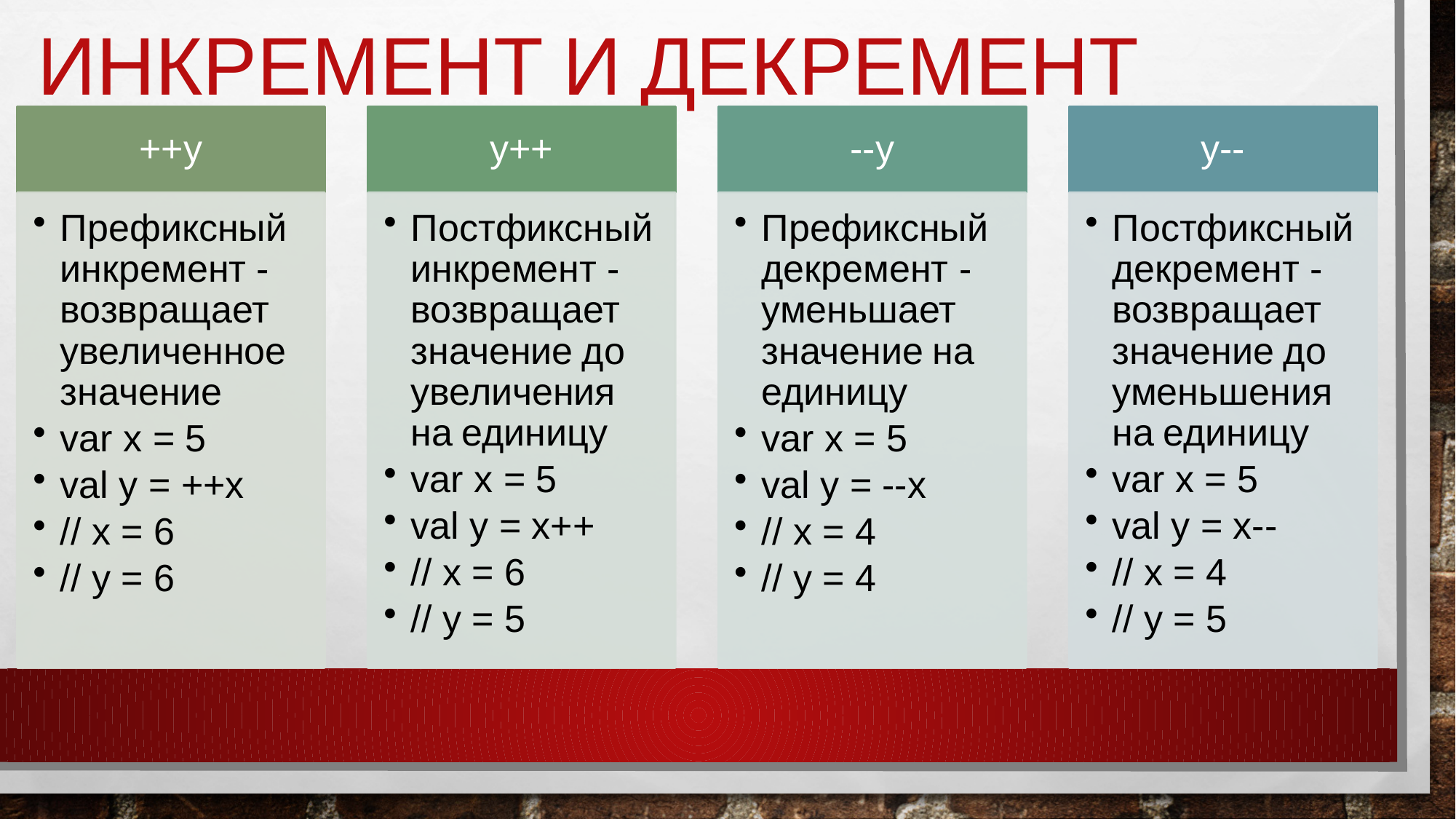

# Инкремент и декремент
++y
Префиксный инкремент - возвращает увеличенное значение
var x = 5
val y = ++x
// x = 6
// y = 6
y++
Постфиксный инкремент - возвращает значение до увеличения на единицу
var x = 5
val y = x++
// x = 6
// y = 5
--y
Префиксный декремент - уменьшает значение на единицу
var x = 5
val y = --x
// x = 4
// y = 4
y--
Постфиксный декремент - возвращает значение до уменьшения на единицу
var x = 5
val y = x--
// x = 4
// y = 5